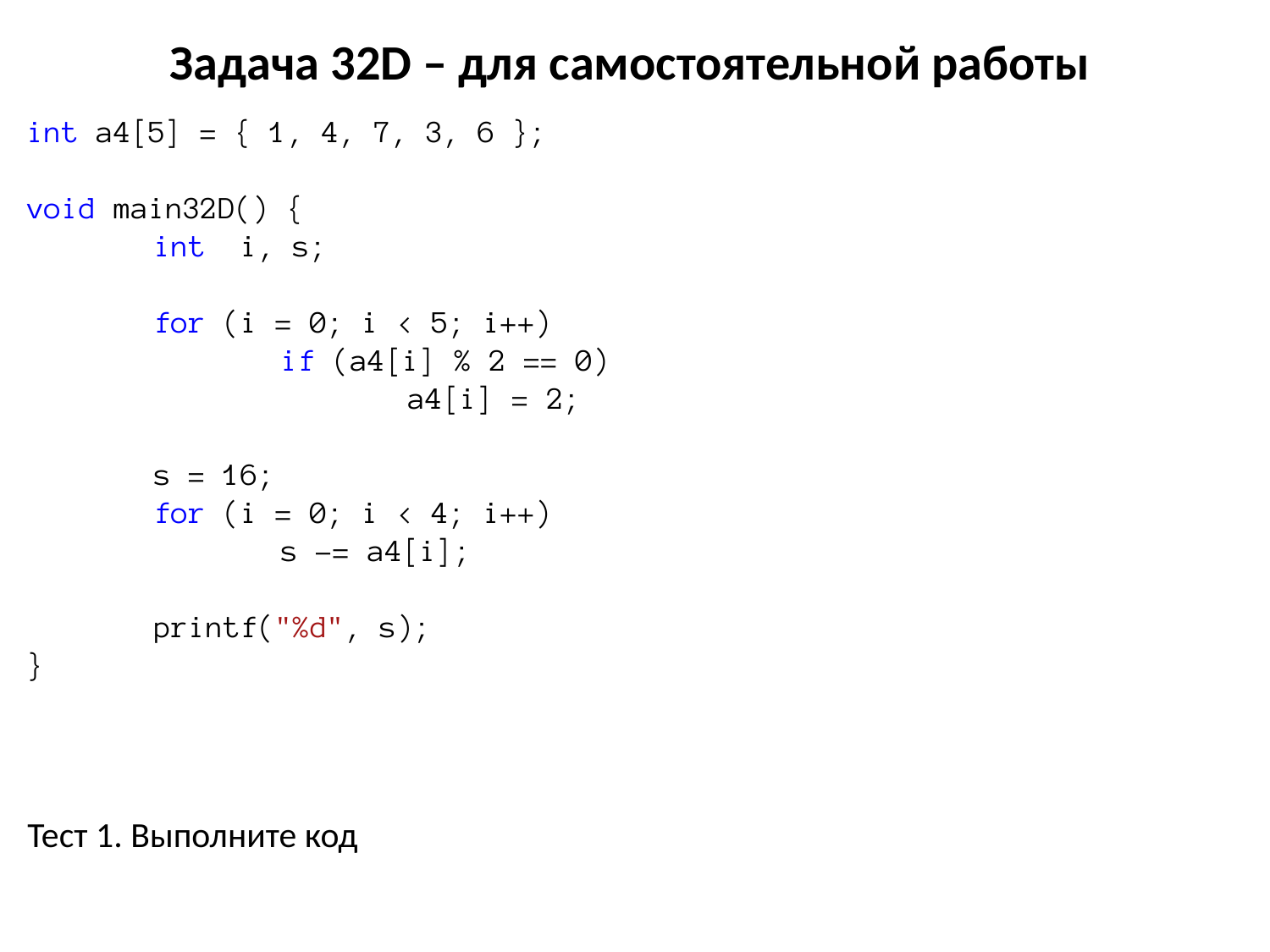

# Задача 32D – для самостоятельной работы
int a4[5] = { 1, 4, 7, 3, 6 };

void main32D() {
	int  i, s;

	for (i = 0; i < 5; i++)
		if (a4[i] % 2 == 0)
			a4[i] = 2;

	s = 16;
	for (i = 0; i < 4; i++)
		s -= a4[i];

	printf("%d", s);
}
Тест 1. Выполните код